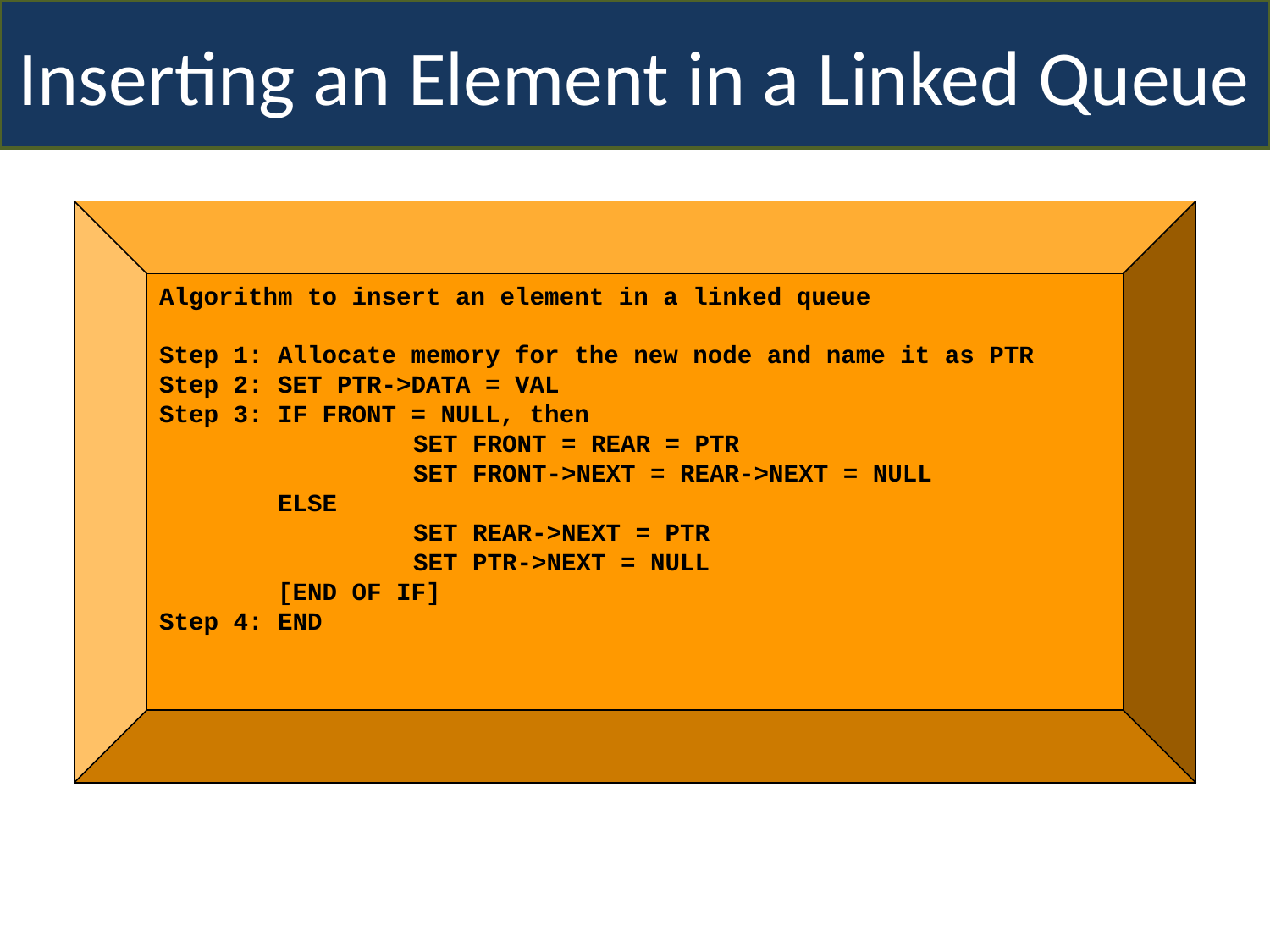

Inserting an Element in a Linked Queue
Algorithm to insert an element in a linked queue

Step 1: Allocate memory for the new node and name it as PTR
Step 2: SET PTR->DATA = VAL
Step 3: IF FRONT = NULL, then
		SET FRONT = REAR = PTR
		SET FRONT->NEXT = REAR->NEXT = NULL
        ELSE
		SET REAR->NEXT = PTR
		SET PTR->NEXT = NULL
        [END OF IF]
Step 4: END